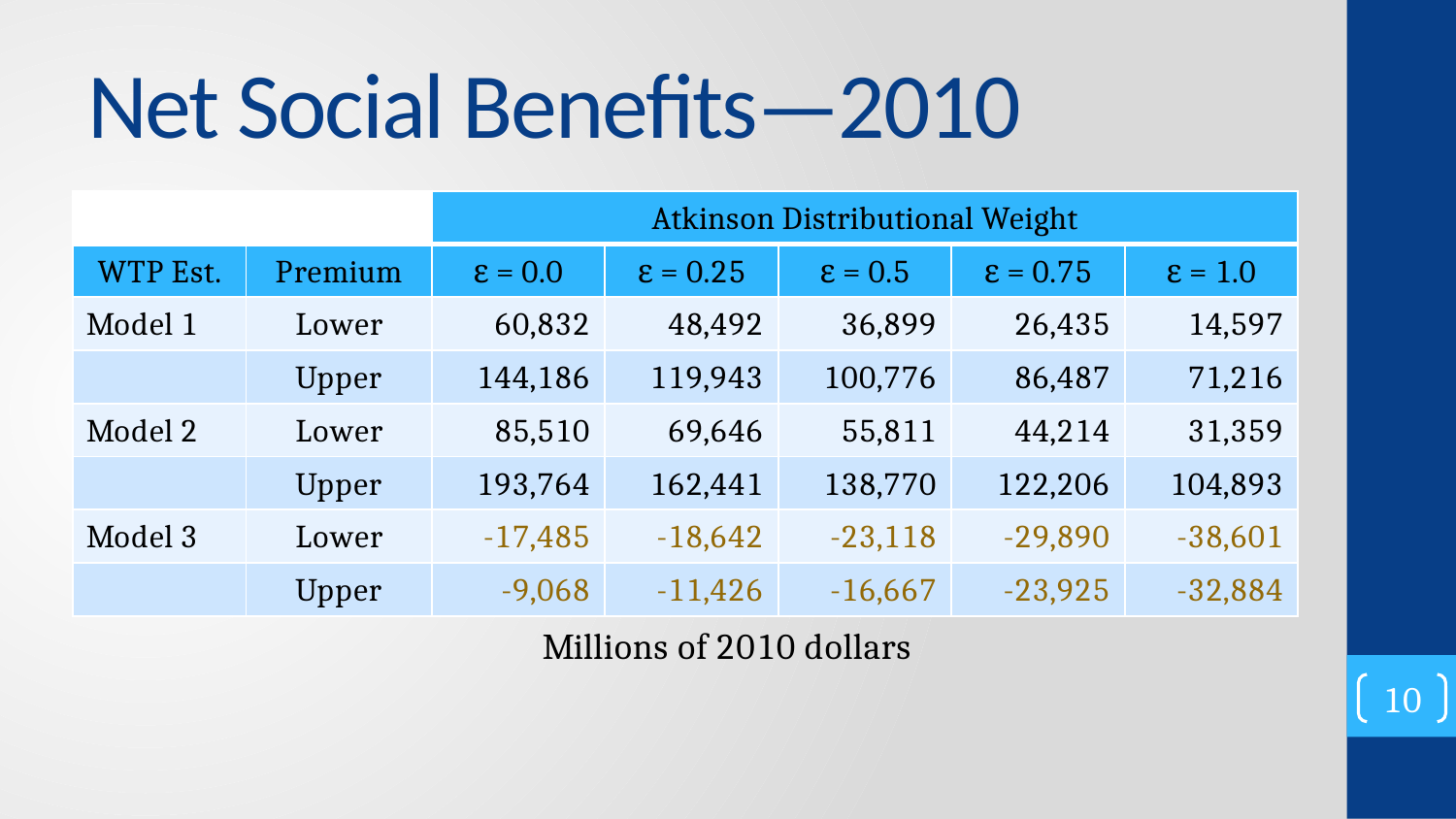

# Net Social Benefits—2010
|  |  | Atkinson Distributional Weight |  |  |  |  |
| --- | --- | --- | --- | --- | --- | --- |
| WTP Est. | Premium | ε = 0.0 | ε = 0.25 | ε = 0.5 | ε = 0.75 | ε = 1.0 |
| Model 1 | Lower | 60,832 | 48,492 | 36,899 | 26,435 | 14,597 |
|  | Upper | 144,186 | 119,943 | 100,776 | 86,487 | 71,216 |
| Model 2 | Lower | 85,510 | 69,646 | 55,811 | 44,214 | 31,359 |
|  | Upper | 193,764 | 162,441 | 138,770 | 122,206 | 104,893 |
| Model 3 | Lower | -17,485 | -18,642 | -23,118 | -29,890 | -38,601 |
|  | Upper | -9,068 | -11,426 | -16,667 | -23,925 | -32,884 |
Millions of 2010 dollars
10